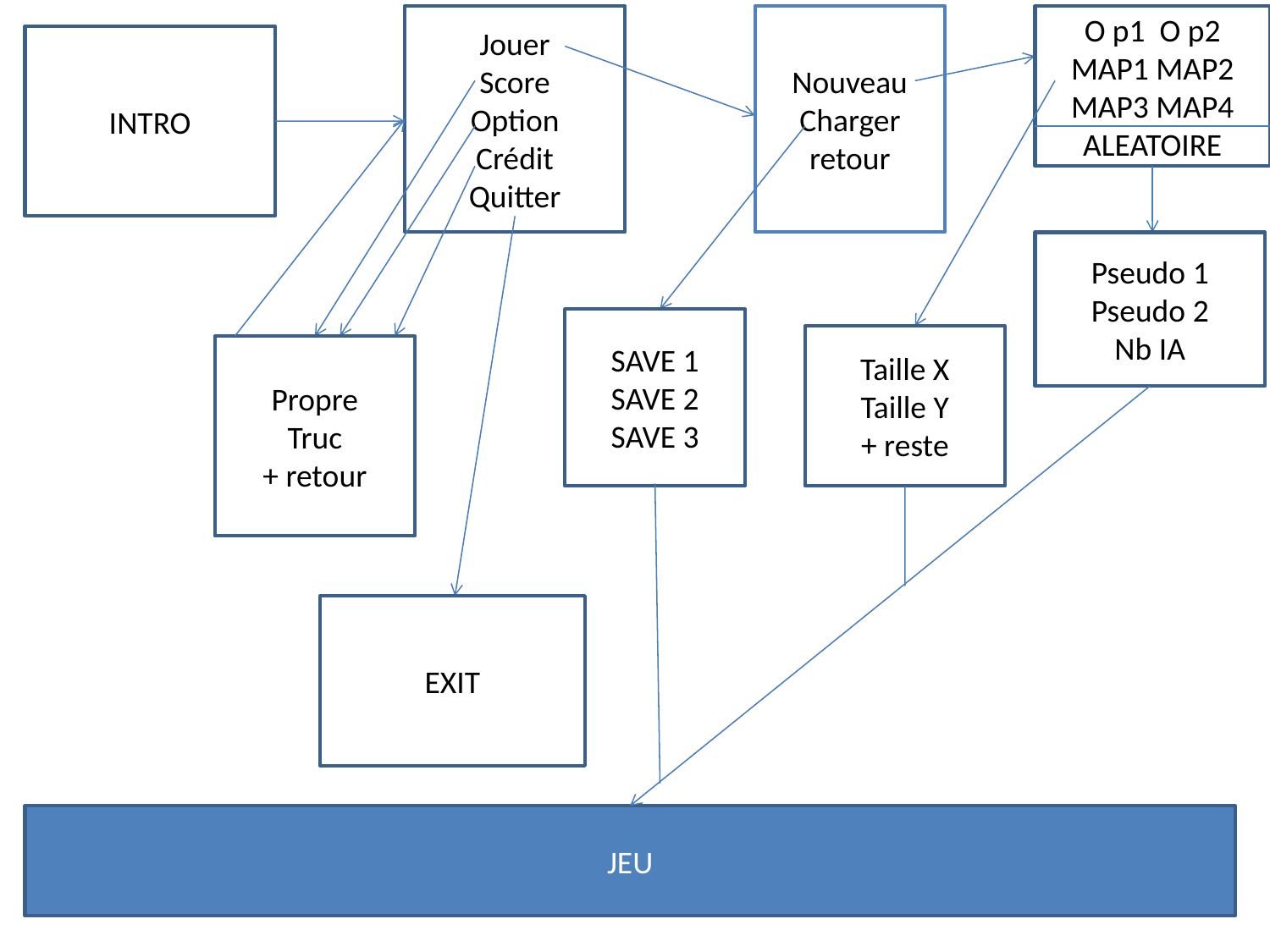

Jouer
Score
Option
Crédit
Quitter
Nouveau
Charger
retour
O p1  O p2
MAP1 MAP2 MAP3 MAP4
ALEATOIRE
INTRO
Pseudo 1
Pseudo 2
Nb IA
SAVE 1
SAVE 2
SAVE 3
Taille X
Taille Y
+ reste
Propre
Truc
+ retour
EXIT
JEU